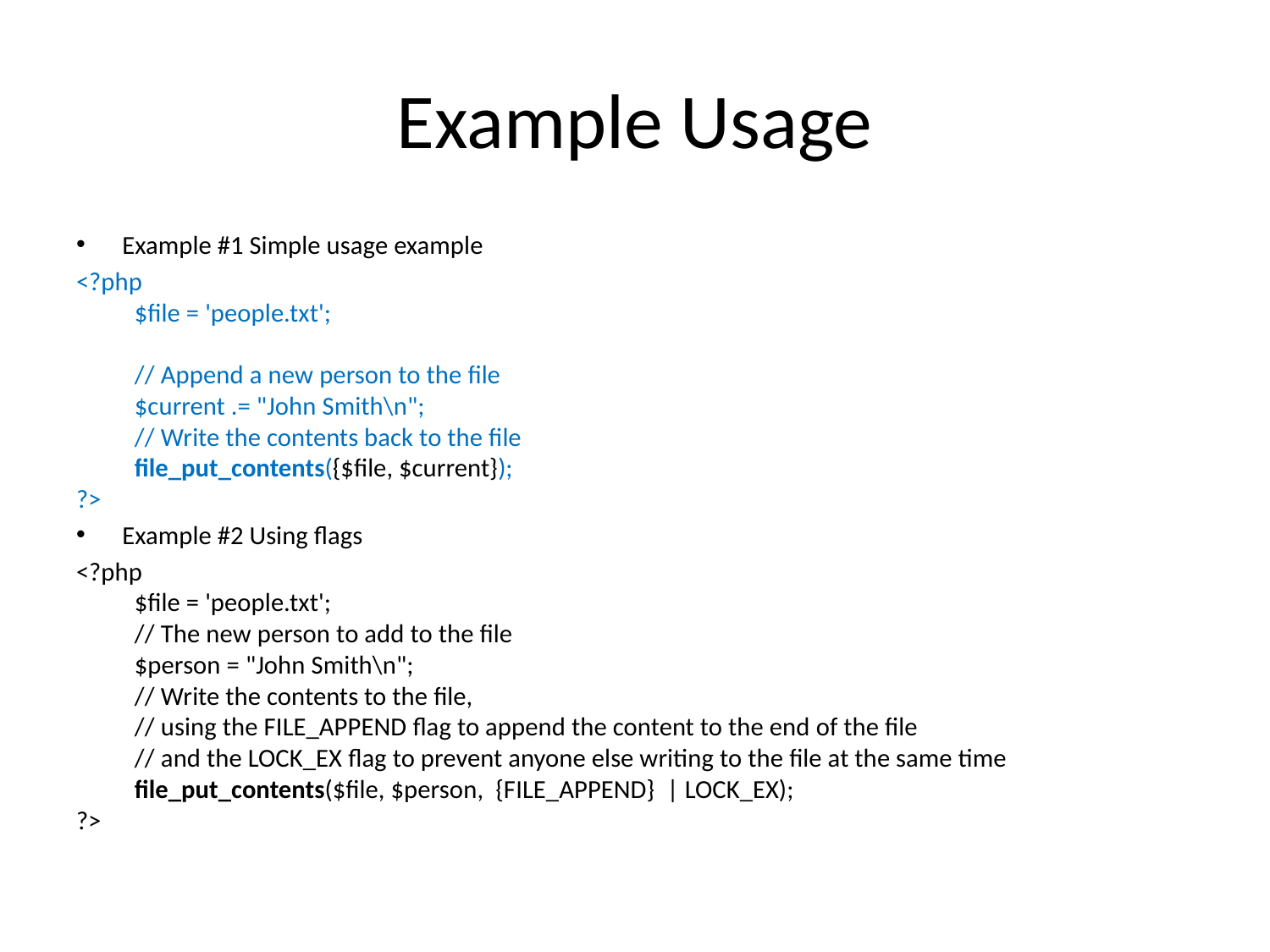

# Example Usage
Example #1 Simple usage example
<?php
	$file = 'people.txt';
	// Append a new person to the file
	$current .= "John Smith\n";
	// Write the contents back to the file
	file_put_contents({$file, $current});
?>
Example #2 Using flags
<?php
	$file = 'people.txt';
	// The new person to add to the file
	$person = "John Smith\n";
	// Write the contents to the file, 
	// using the FILE_APPEND flag to append the content to the end of the file
	// and the LOCK_EX flag to prevent anyone else writing to the file at the same time
	file_put_contents($file, $person,  {FILE_APPEND}  | LOCK_EX);
?>